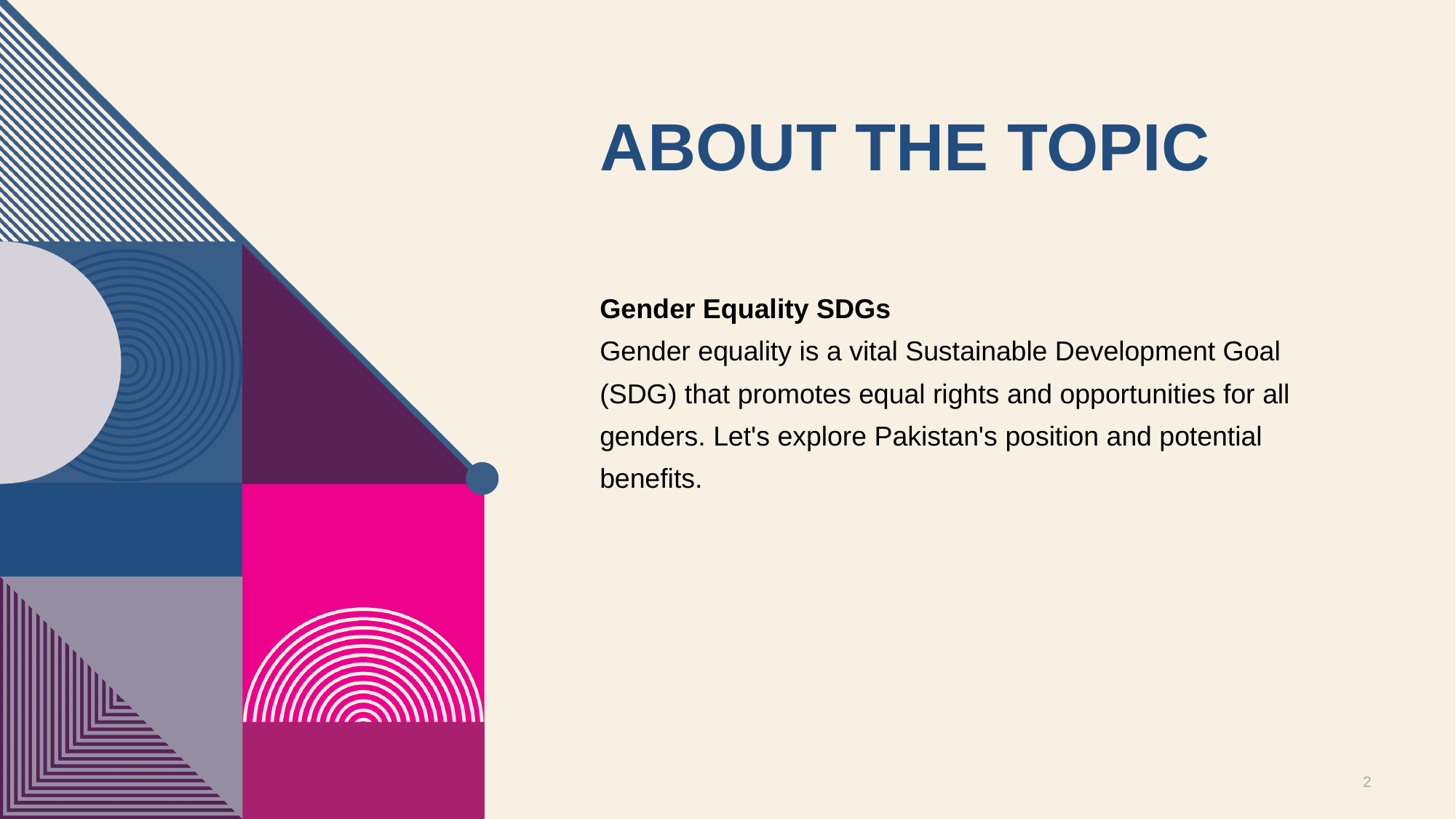

# ABOUT the topic
Gender Equality SDGs
Gender equality is a vital Sustainable Development Goal (SDG) that promotes equal rights and opportunities for all genders. Let's explore Pakistan's position and potential benefits.

2